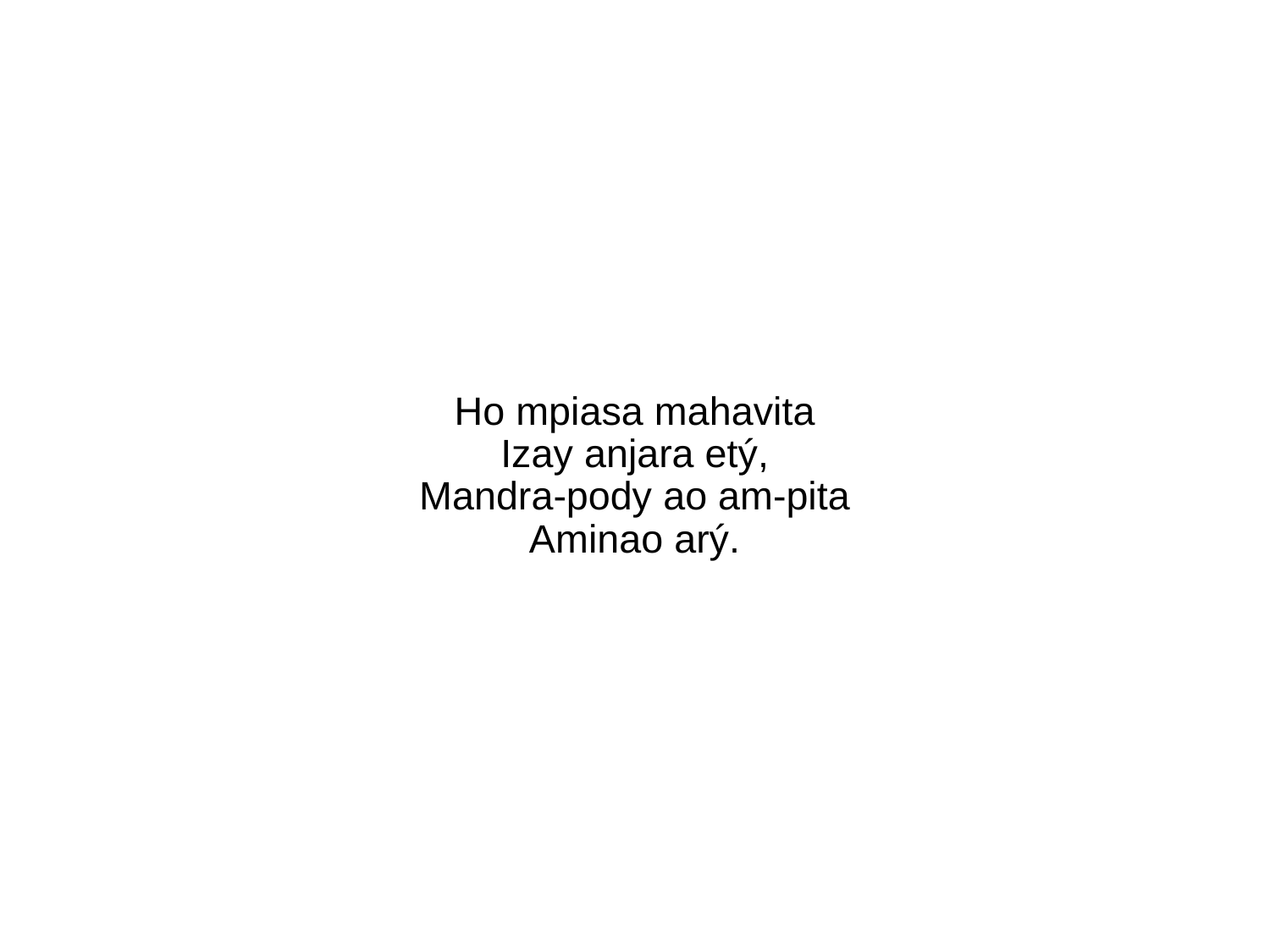

Ho mpiasa mahavita
Izay anjara etý,
Mandra-pody ao am-pita
Aminao arý.